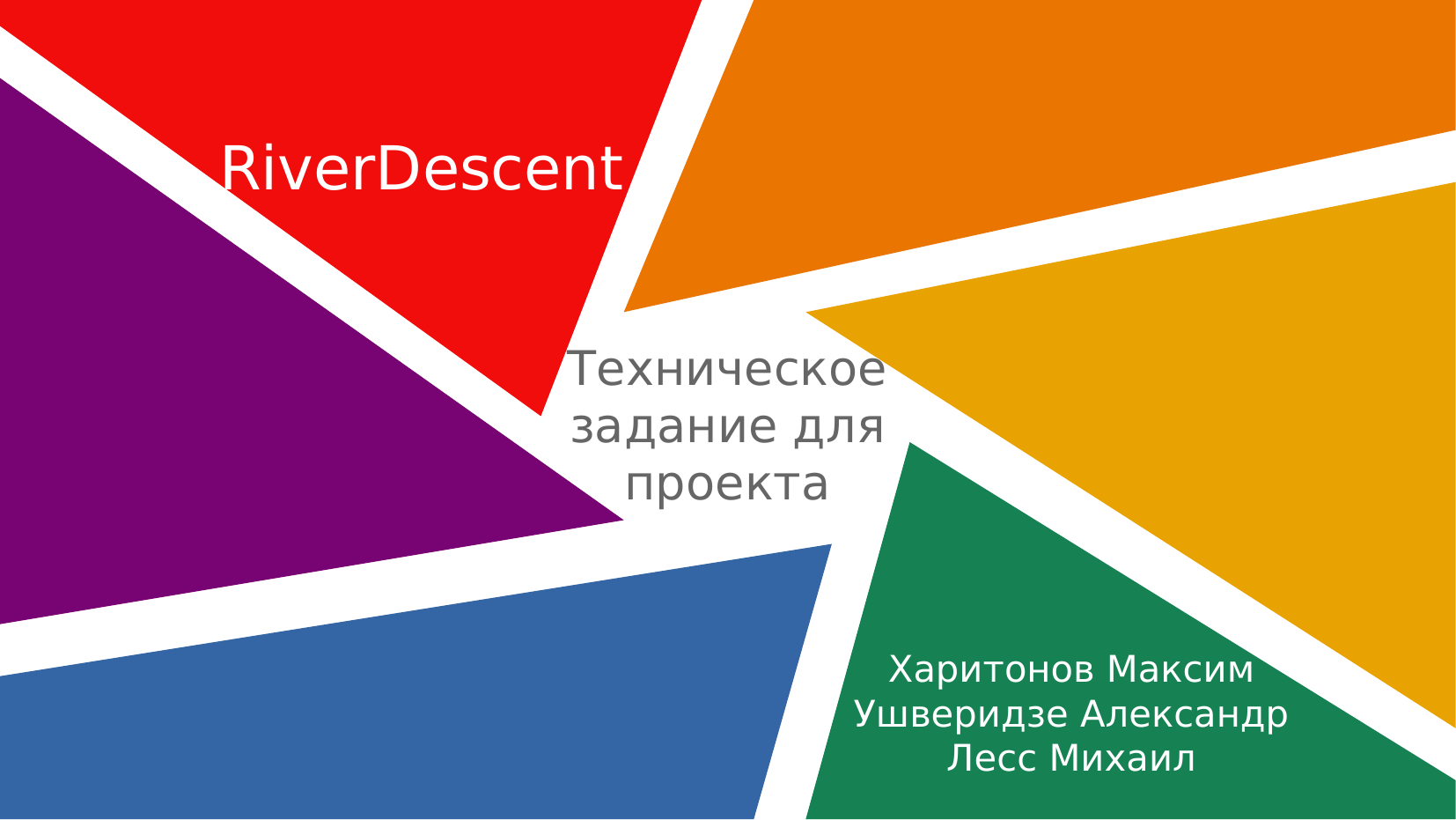

RiverDescent
Техническое задание для проекта
Харитонов Максим
Ушверидзе Александр
Лесс Михаил